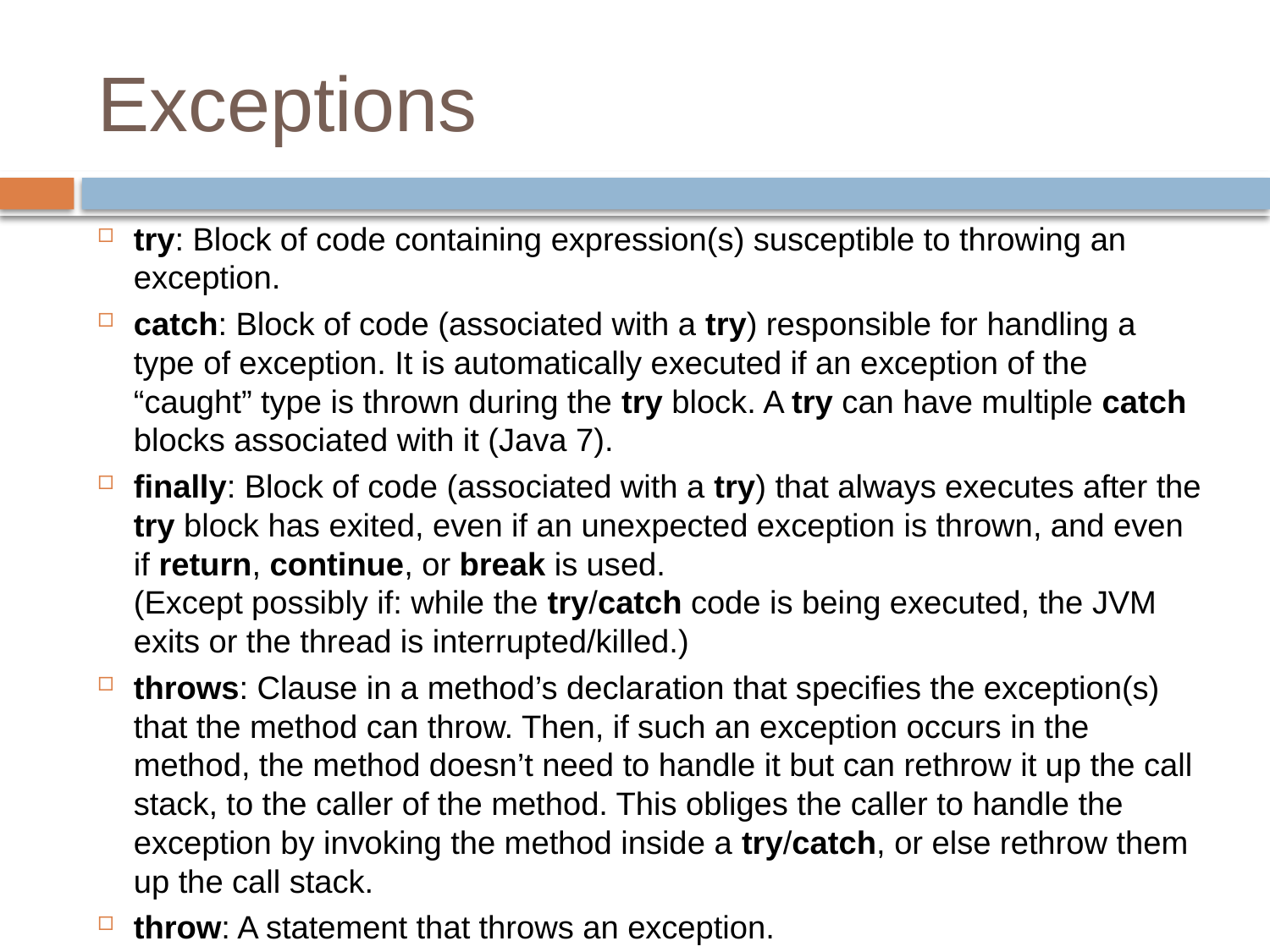

# Exceptions
try: Block of code containing expression(s) susceptible to throwing an exception.
catch: Block of code (associated with a try) responsible for handling a type of exception. It is automatically executed if an exception of the “caught” type is thrown during the try block. A try can have multiple catch blocks associated with it (Java 7).
finally: Block of code (associated with a try) that always executes after the try block has exited, even if an unexpected exception is thrown, and even if return, continue, or break is used.
(Except possibly if: while the try/catch code is being executed, the JVM exits or the thread is interrupted/killed.)
throws: Clause in a method’s declaration that specifies the exception(s) that the method can throw. Then, if such an exception occurs in the method, the method doesn’t need to handle it but can rethrow it up the call stack, to the caller of the method. This obliges the caller to handle the exception by invoking the method inside a try/catch, or else rethrow them up the call stack.
throw: A statement that throws an exception.